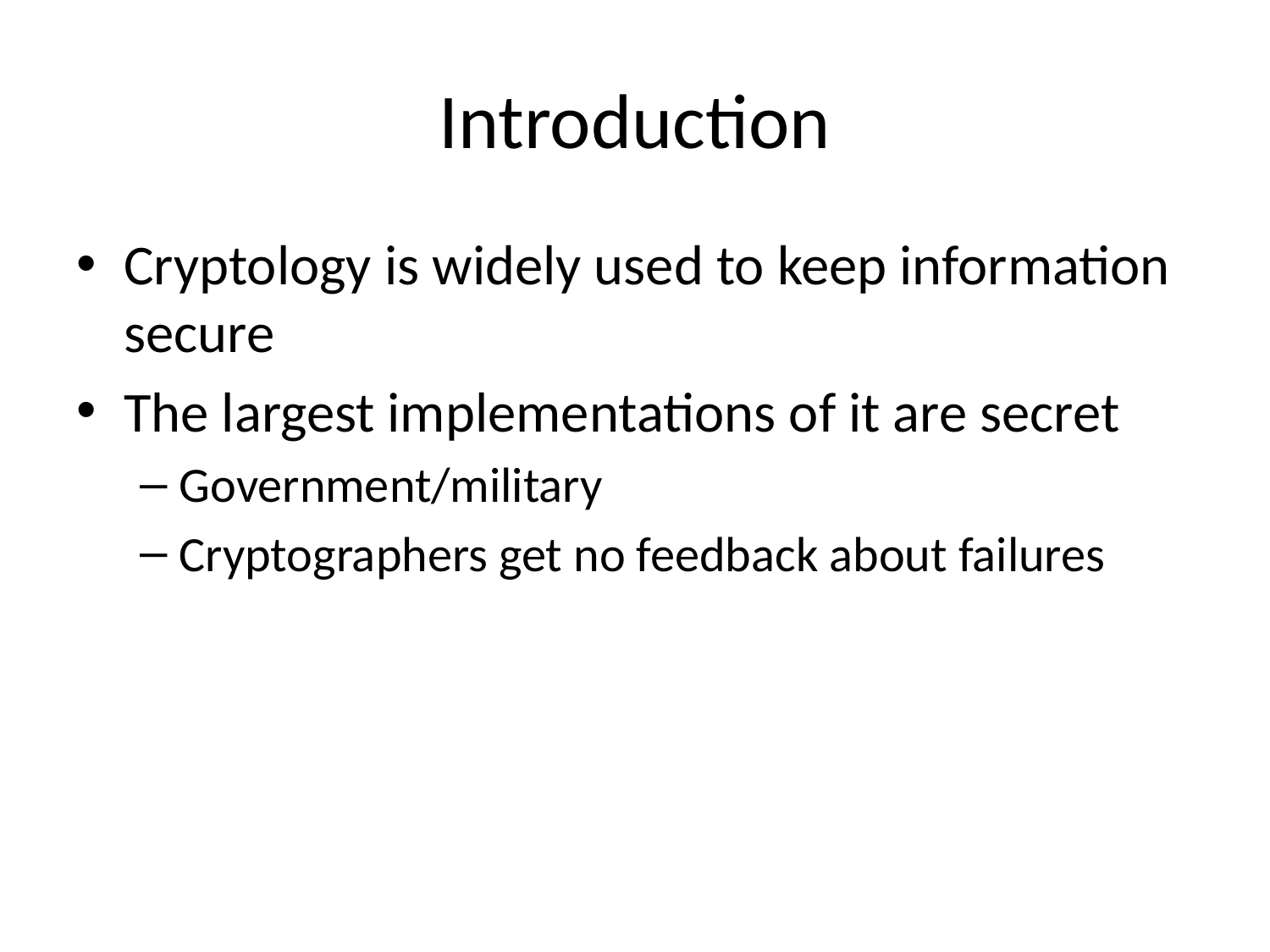

# Introduction
Cryptology is widely used to keep information secure
The largest implementations of it are secret
Government/military
Cryptographers get no feedback about failures